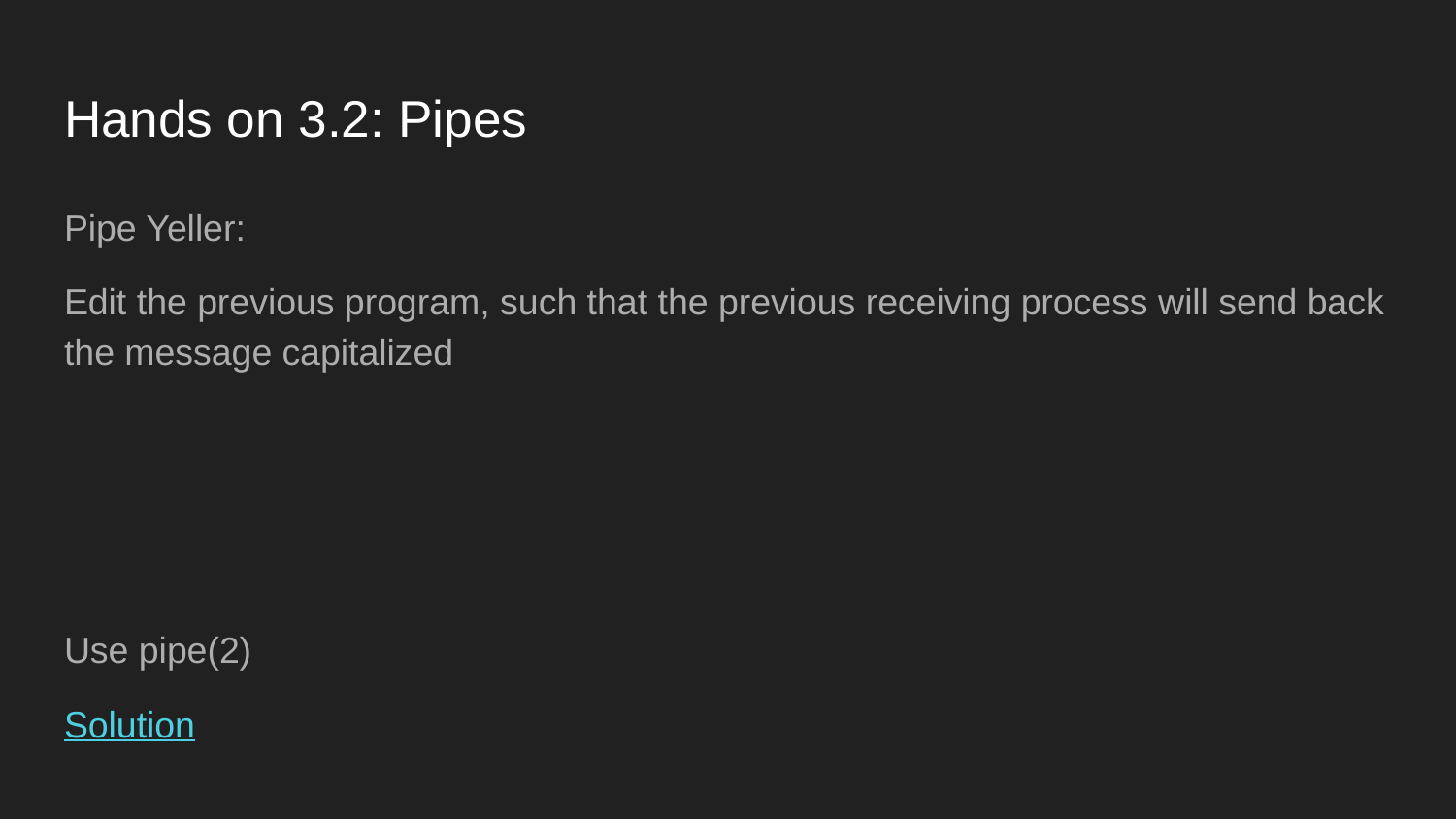

# Hands on 3.2: Pipes
Pipe Yeller:
Edit the previous program, such that the previous receiving process will send back the message capitalized

Use pipe(2)
Solution